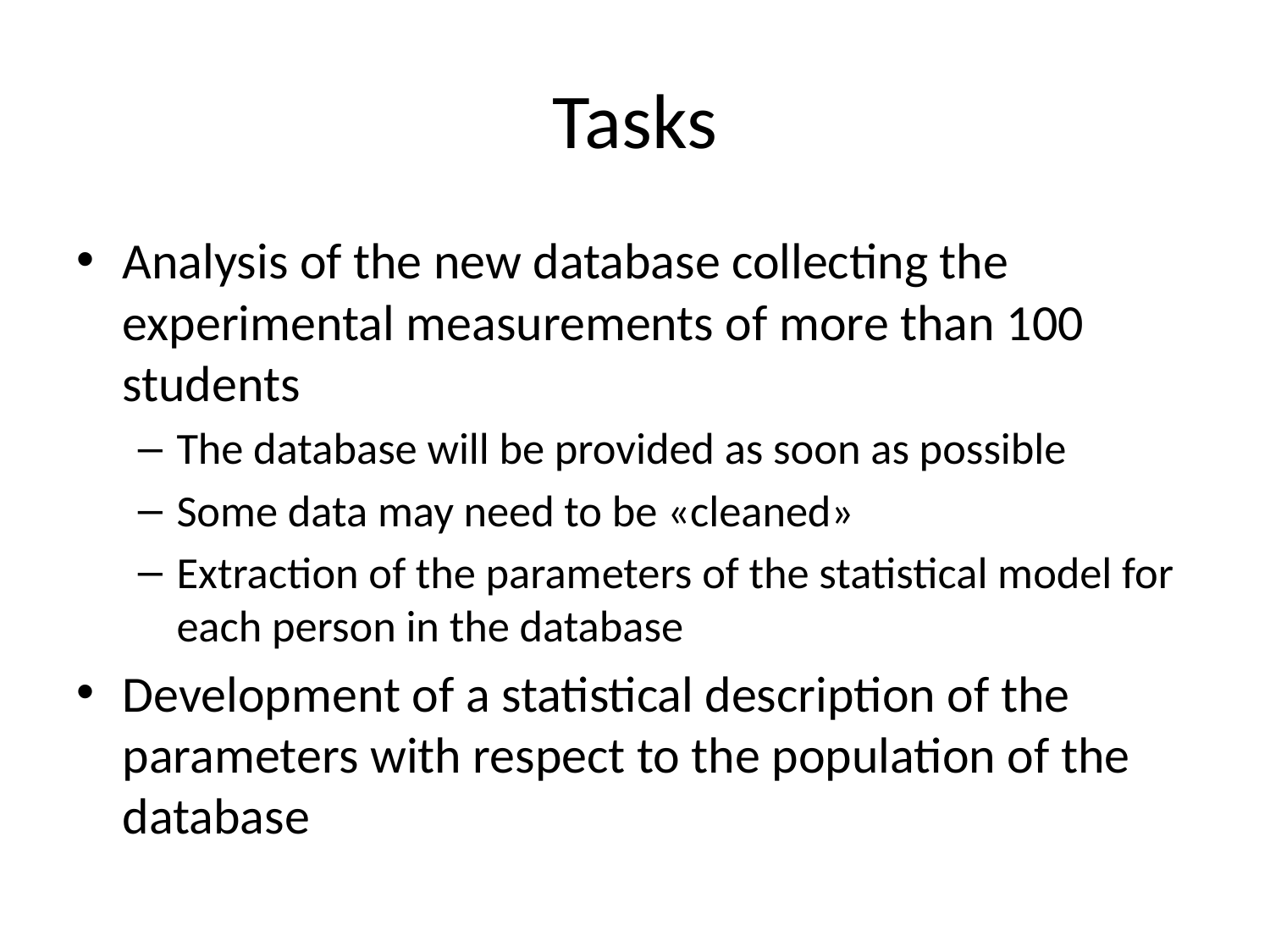

# Tasks
Analysis of the new database collecting the experimental measurements of more than 100 students
The database will be provided as soon as possible
Some data may need to be «cleaned»
Extraction of the parameters of the statistical model for each person in the database
Development of a statistical description of the parameters with respect to the population of the database